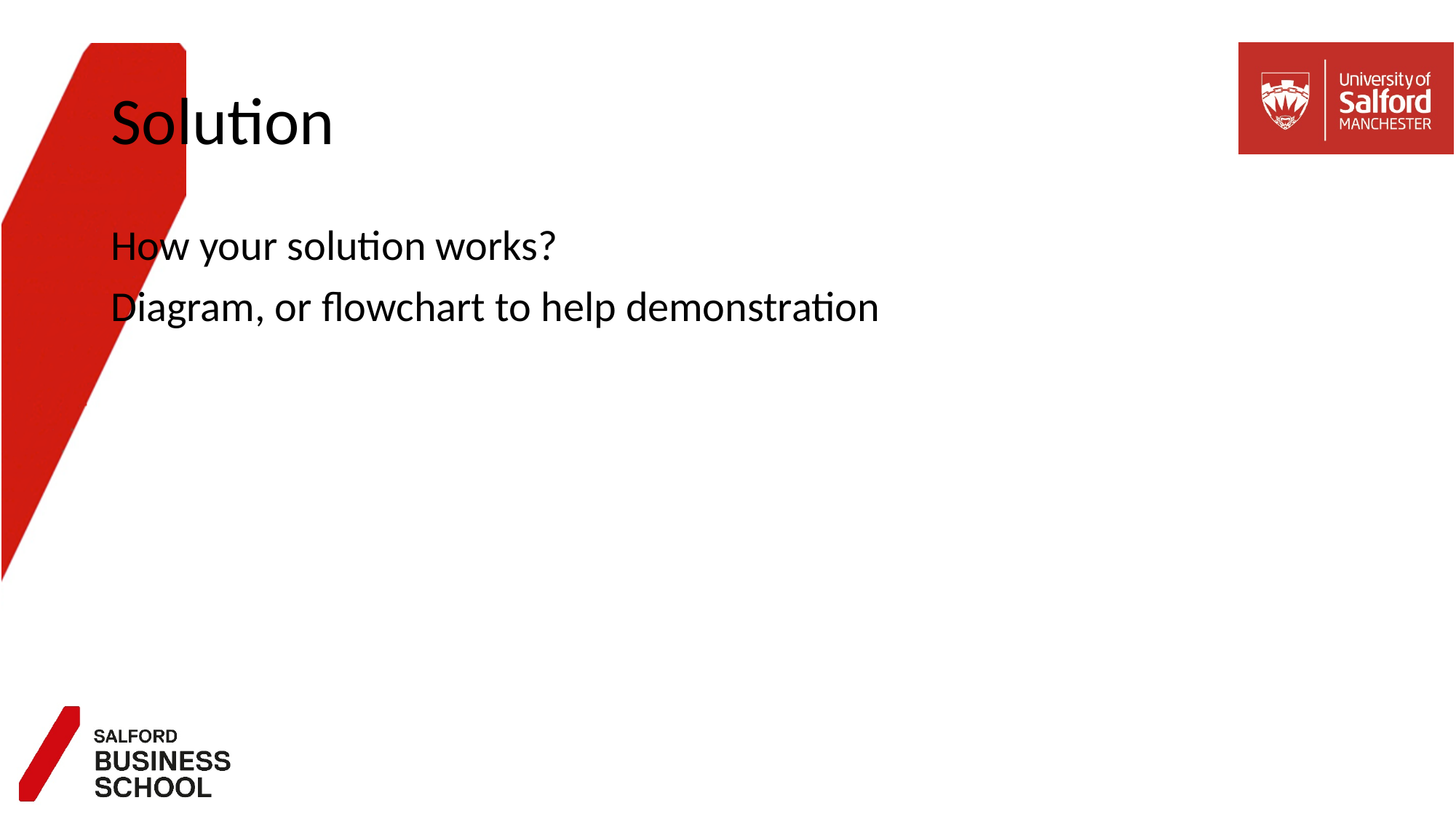

# Solution
How your solution works?
Diagram, or flowchart to help demonstration